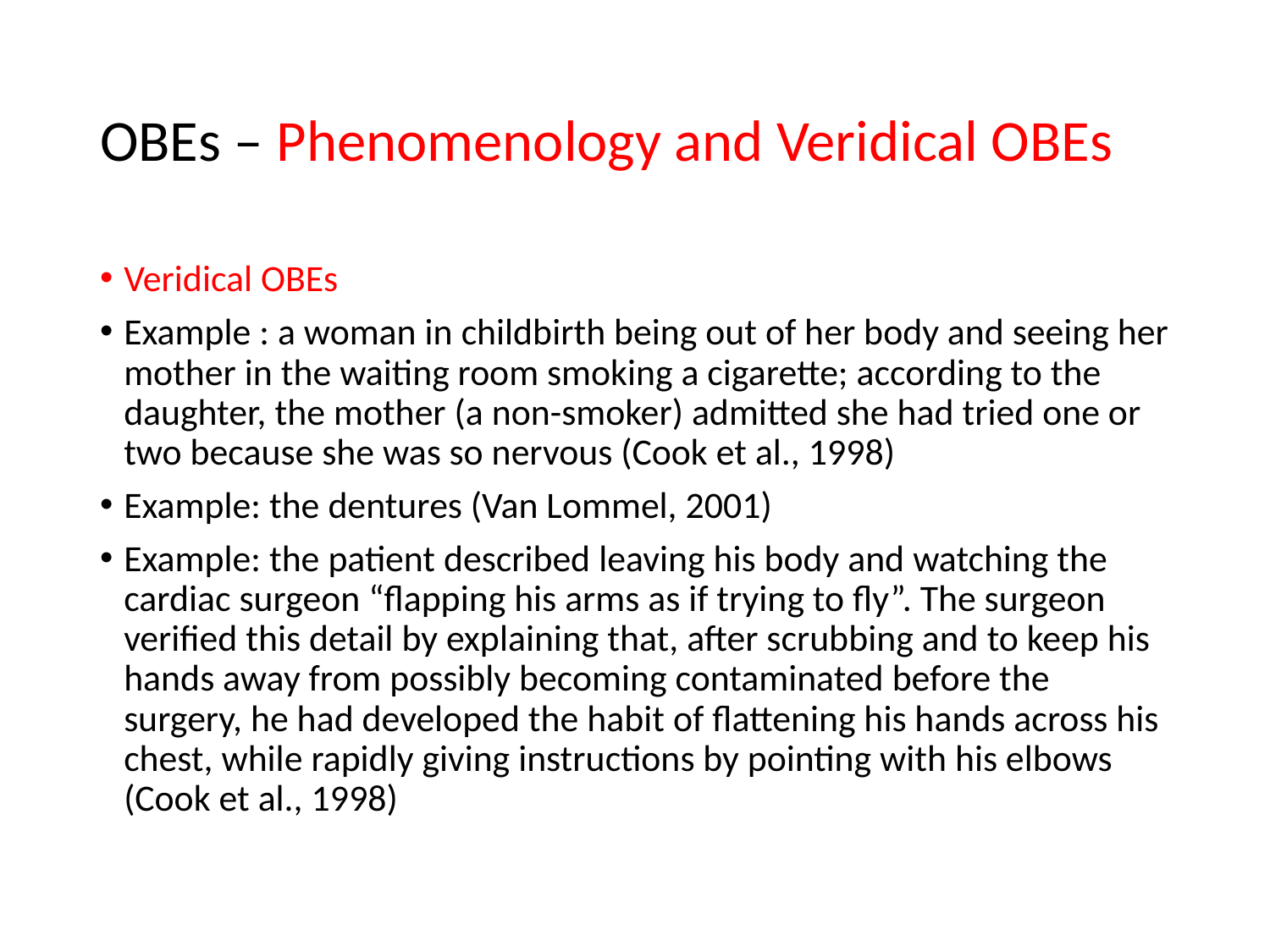

# OBEs – Phenomenology and Veridical OBEs
Veridical OBEs
Example : a woman in childbirth being out of her body and seeing her mother in the waiting room smoking a cigarette; according to the daughter, the mother (a non-smoker) admitted she had tried one or two because she was so nervous (Cook et al., 1998)
Example: the dentures (Van Lommel, 2001)
Example: the patient described leaving his body and watching the cardiac surgeon “flapping his arms as if trying to fly”. The surgeon verified this detail by explaining that, after scrubbing and to keep his hands away from possibly becoming contaminated before the surgery, he had developed the habit of flattening his hands across his chest, while rapidly giving instructions by pointing with his elbows (Cook et al., 1998)